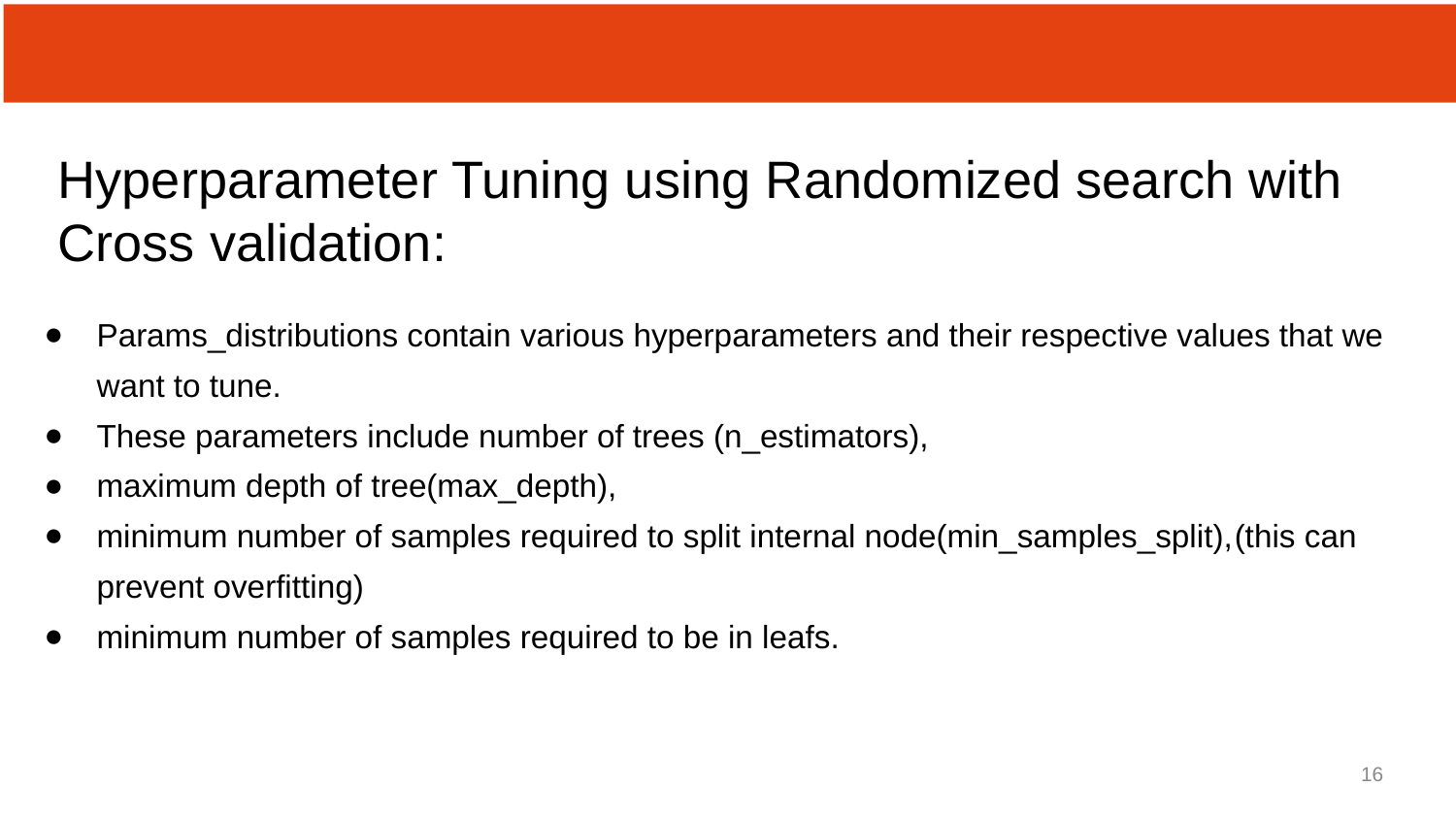

Hyperparameter Tuning using Randomized search with Cross validation:
Params_distributions contain various hyperparameters and their respective values that we want to tune.
These parameters include number of trees (n_estimators),
maximum depth of tree(max_depth),
minimum number of samples required to split internal node(min_samples_split),(this can prevent overfitting)
minimum number of samples required to be in leafs.
16